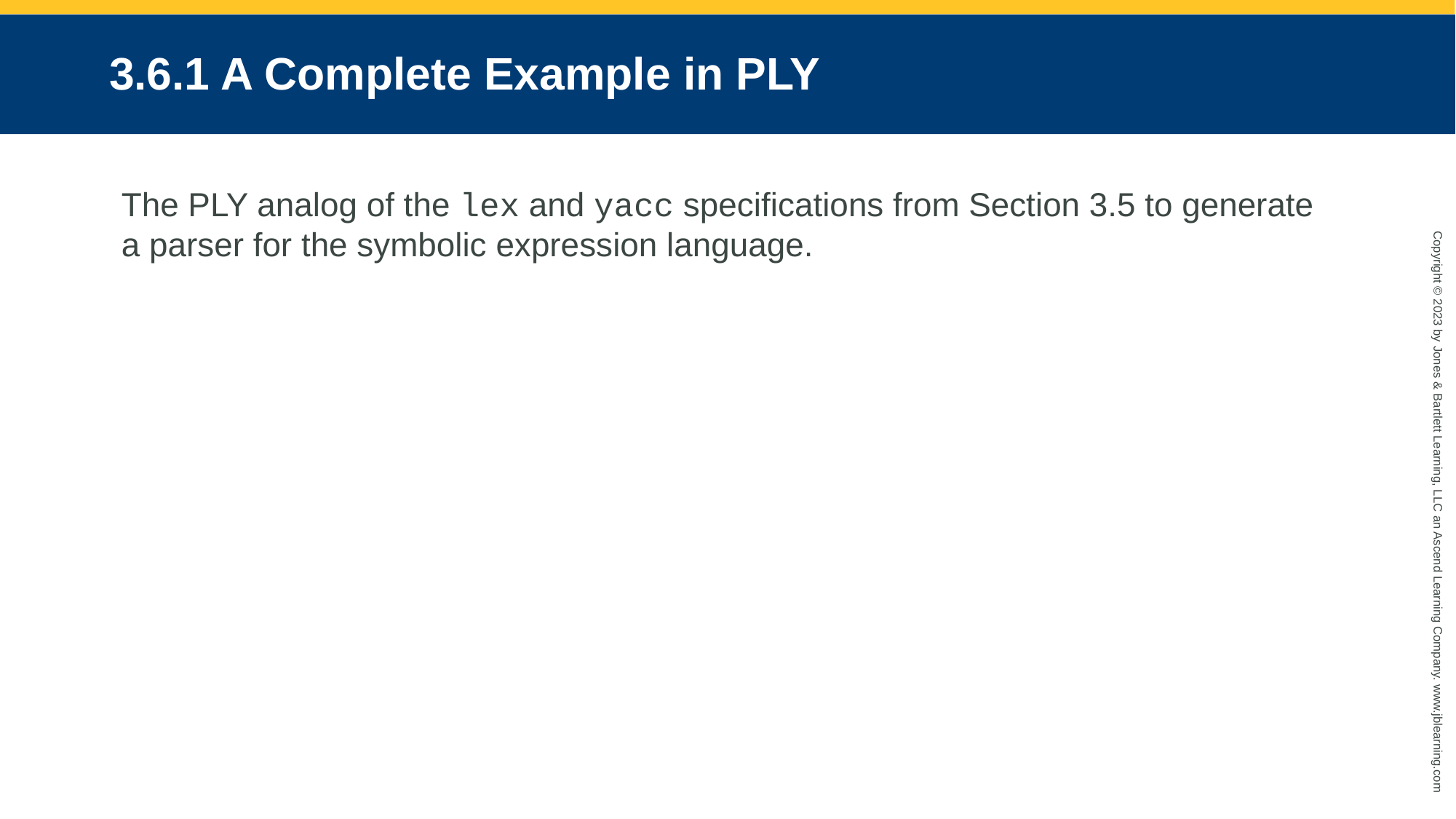

# 3.6.1 A Complete Example in PLY
The PLY analog of the lex and yacc specifications from Section 3.5 to generate a parser for the symbolic expression language.